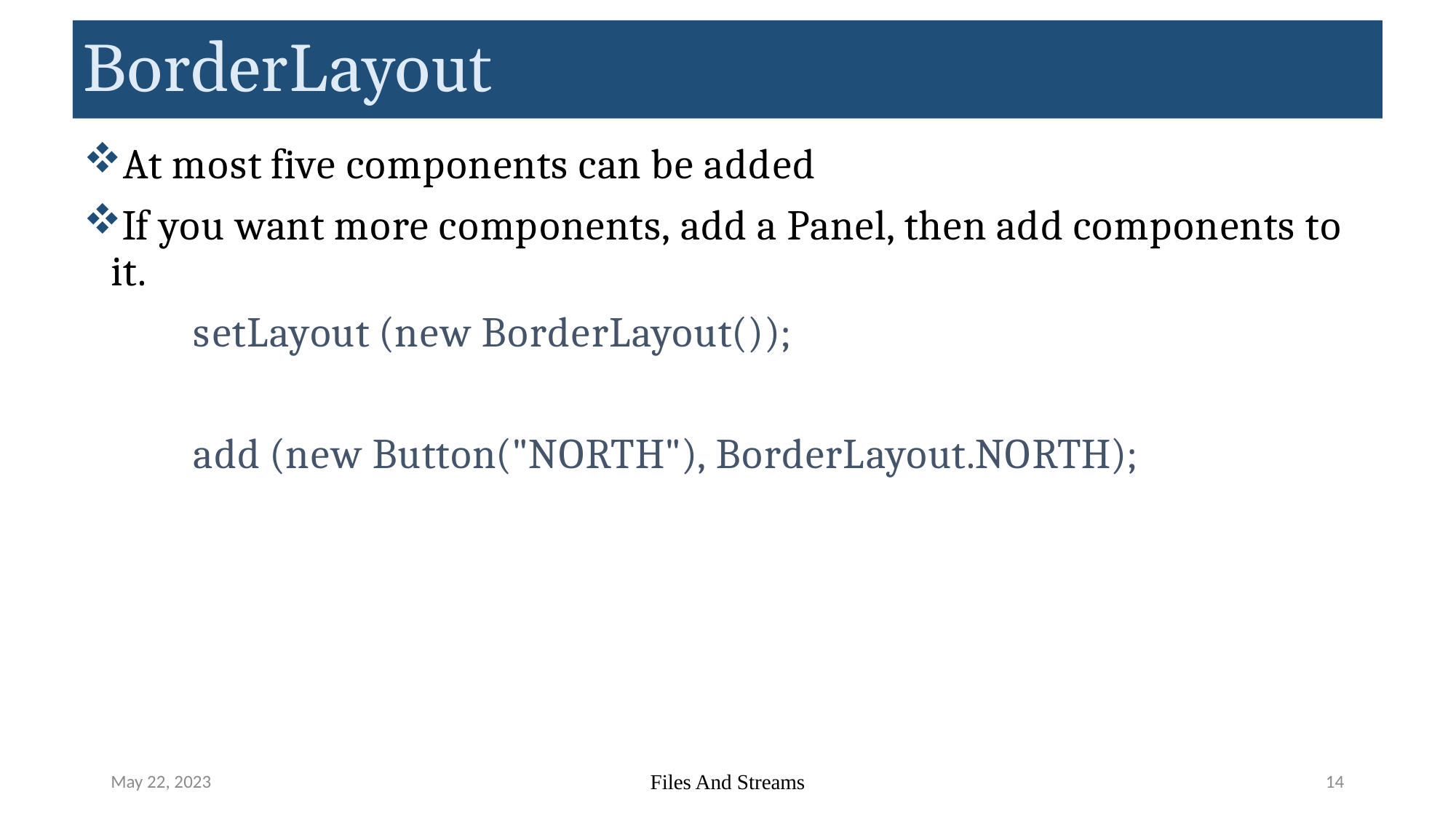

# BorderLayout
At most five components can be added
If you want more components, add a Panel, then add components to it.
	setLayout (new BorderLayout());

	add (new Button("NORTH"), BorderLayout.NORTH);

May 22, 2023
Files And Streams
14